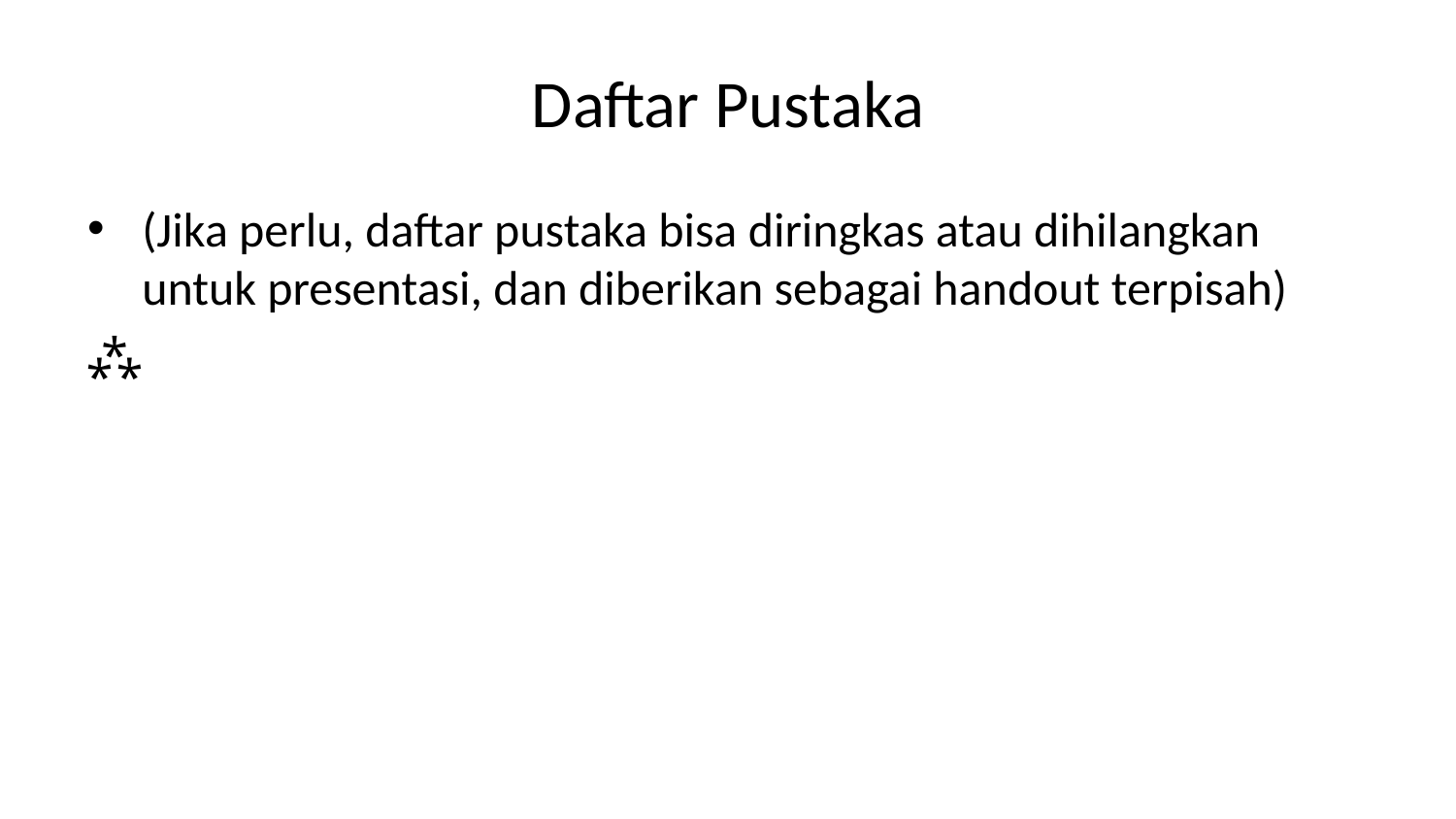

# Daftar Pustaka
(Jika perlu, daftar pustaka bisa diringkas atau dihilangkan untuk presentasi, dan diberikan sebagai handout terpisah)
⁂